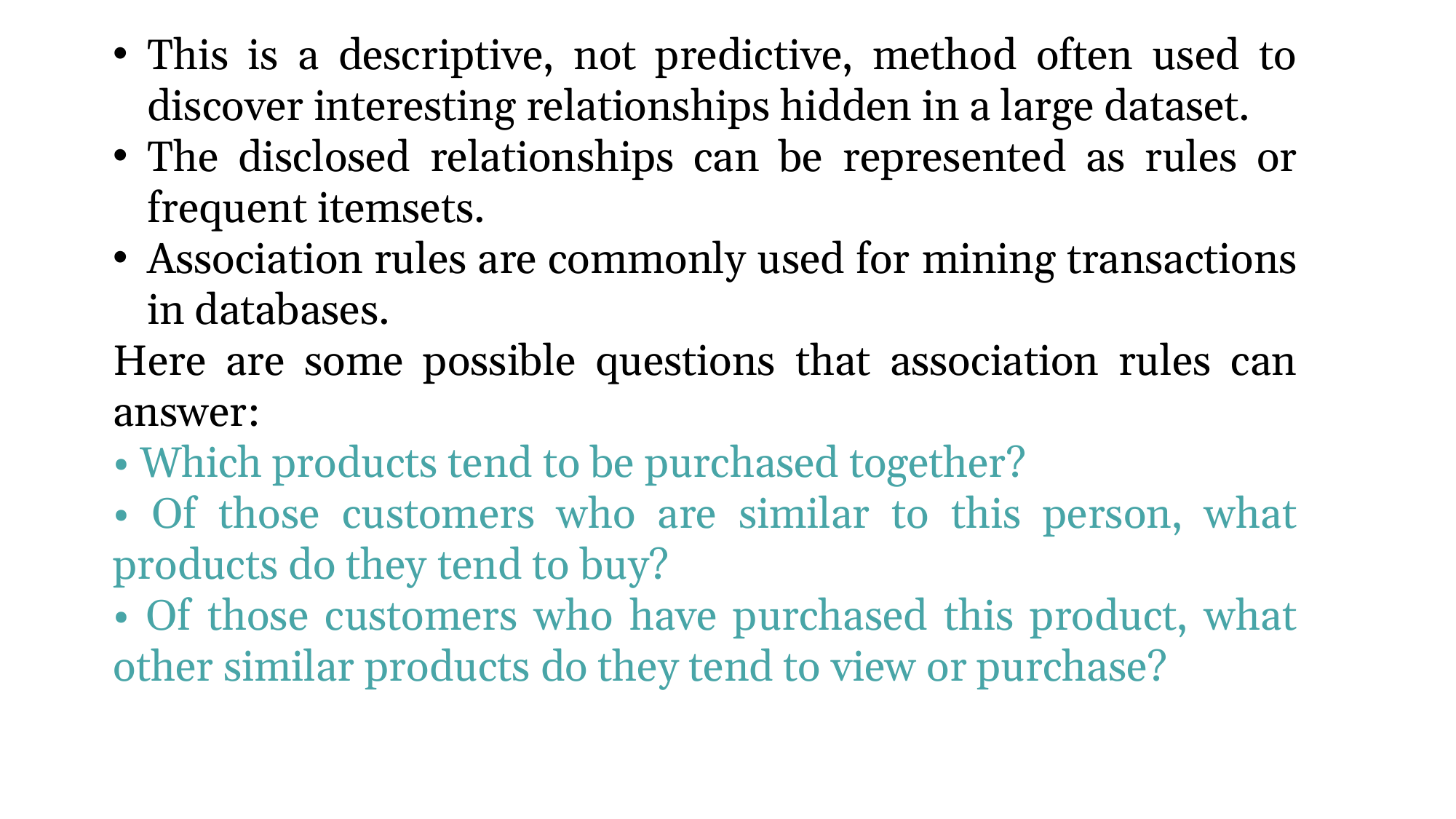

This is a descriptive, not predictive, method often used to discover interesting relationships hidden in a large dataset.
The disclosed relationships can be represented as rules or frequent itemsets.
Association rules are commonly used for mining transactions in databases.
Here are some possible questions that association rules can answer:
• Which products tend to be purchased together?
• Of those customers who are similar to this person, what products do they tend to buy?
• Of those customers who have purchased this product, what other similar products do they tend to view or purchase?